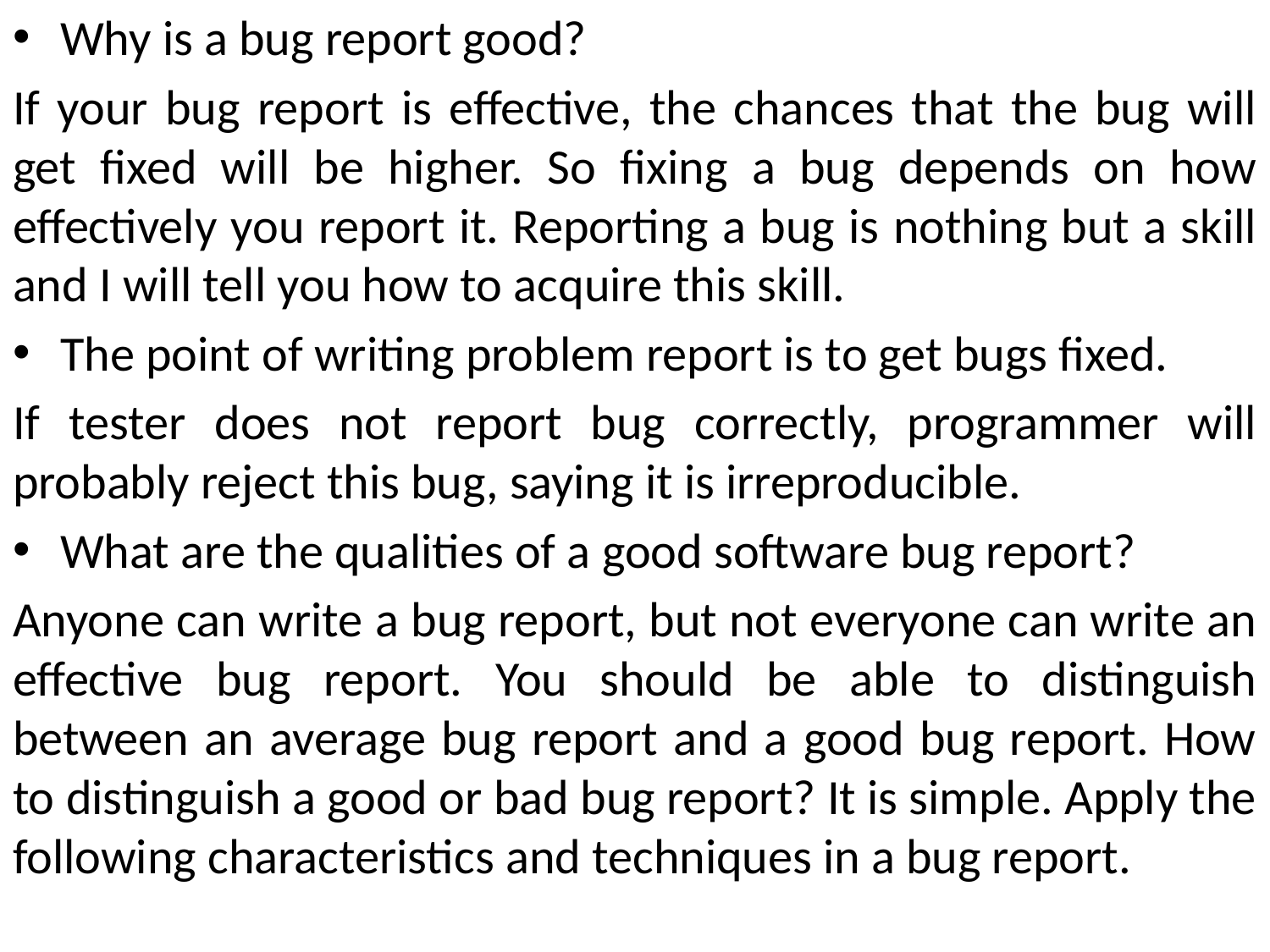

Why is a bug report good?
If your bug report is effective, the chances that the bug will get fixed will be higher. So fixing a bug depends on how effectively you report it. Reporting a bug is nothing but a skill and I will tell you how to acquire this skill.
The point of writing problem report is to get bugs fixed.
If tester does not report bug correctly, programmer will probably reject this bug, saying it is irreproducible.
What are the qualities of a good software bug report?
Anyone can write a bug report, but not everyone can write an effective bug report. You should be able to distinguish between an average bug report and a good bug report. How to distinguish a good or bad bug report? It is simple. Apply the following characteristics and techniques in a bug report.